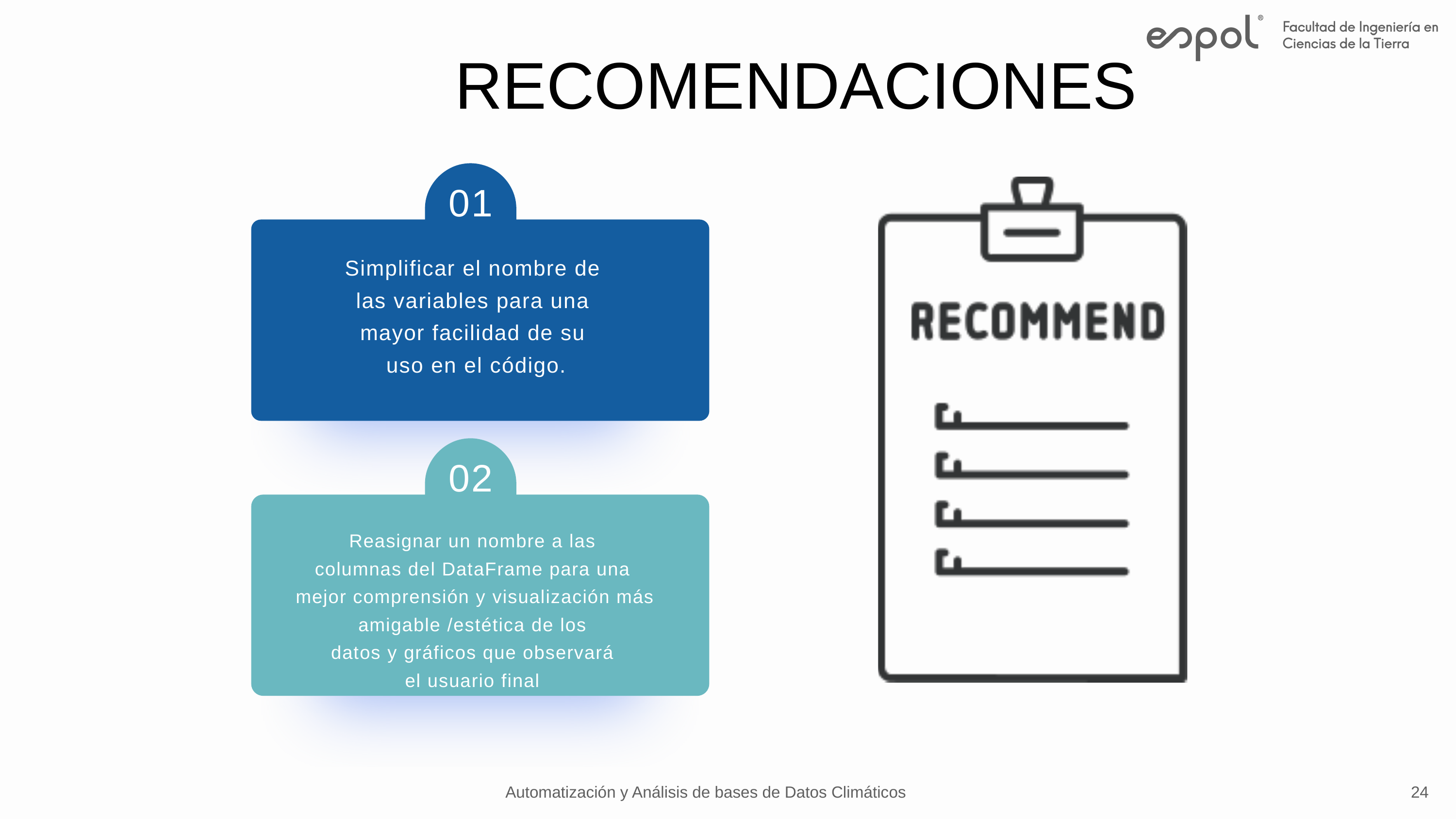

RECOMENDACIONES

01

Simplificar el nombre de
las variables para una
mayor facilidad de su
uso en el código.

02

Reasignar un nombre a las
columnas del DataFrame para una
mejor comprensión y visualización más amigable /estética de los
datos y gráficos que observará
el usuario final

Automatización y Análisis de bases de Datos Climáticos
24